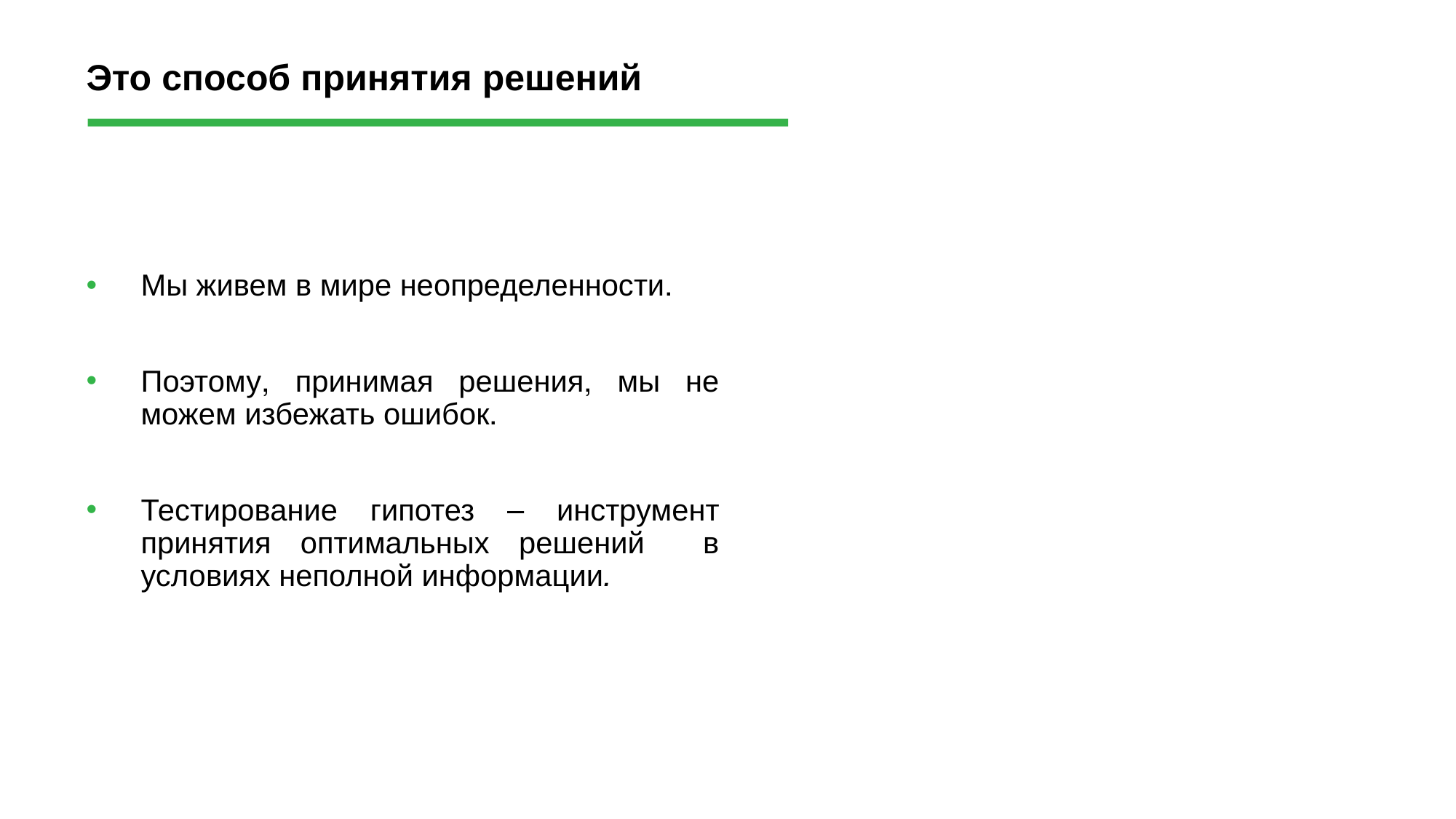

Это способ принятия решений

Мы живем в мире неопределенности.

Поэтому, принимая решения, мы не можем избежать ошибок.

Тестирование гипотез – инструмент принятия оптимальных решений  в условиях неполной информации.